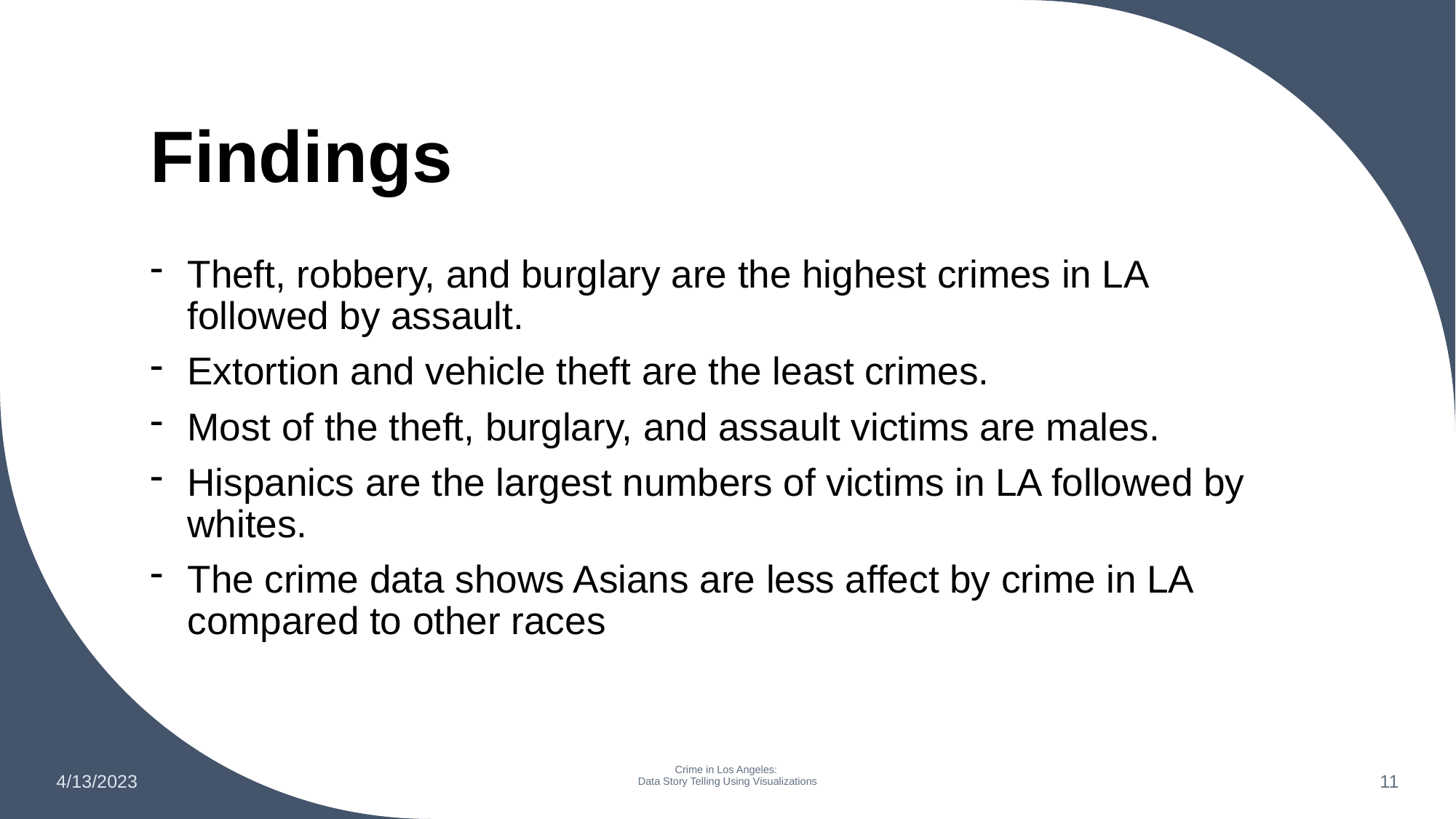

# Findings
Theft, robbery, and burglary are the highest crimes in LA followed by assault.
Extortion and vehicle theft are the least crimes.
Most of the theft, burglary, and assault victims are males.
Hispanics are the largest numbers of victims in LA followed by whites.
The crime data shows Asians are less affect by crime in LA compared to other races

4/13/2023
Crime in Los Angeles:
Data Story Telling Using Visualizations

11